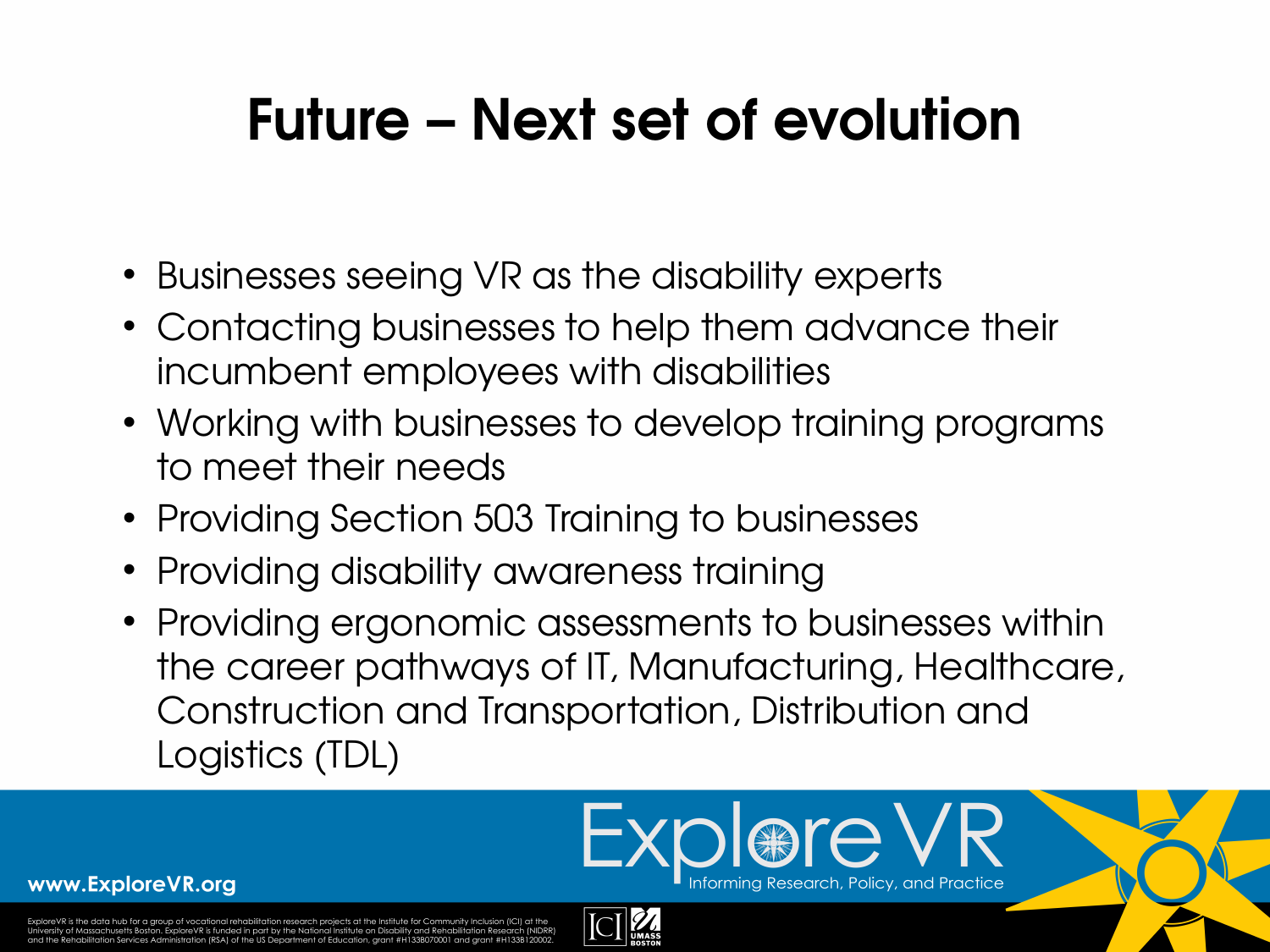

# Future – Next set of evolution
Businesses seeing VR as the disability experts
Contacting businesses to help them advance their incumbent employees with disabilities
Working with businesses to develop training programs to meet their needs
Providing Section 503 Training to businesses
Providing disability awareness training
Providing ergonomic assessments to businesses within the career pathways of IT, Manufacturing, Healthcare, Construction and Transportation, Distribution and Logistics (TDL)